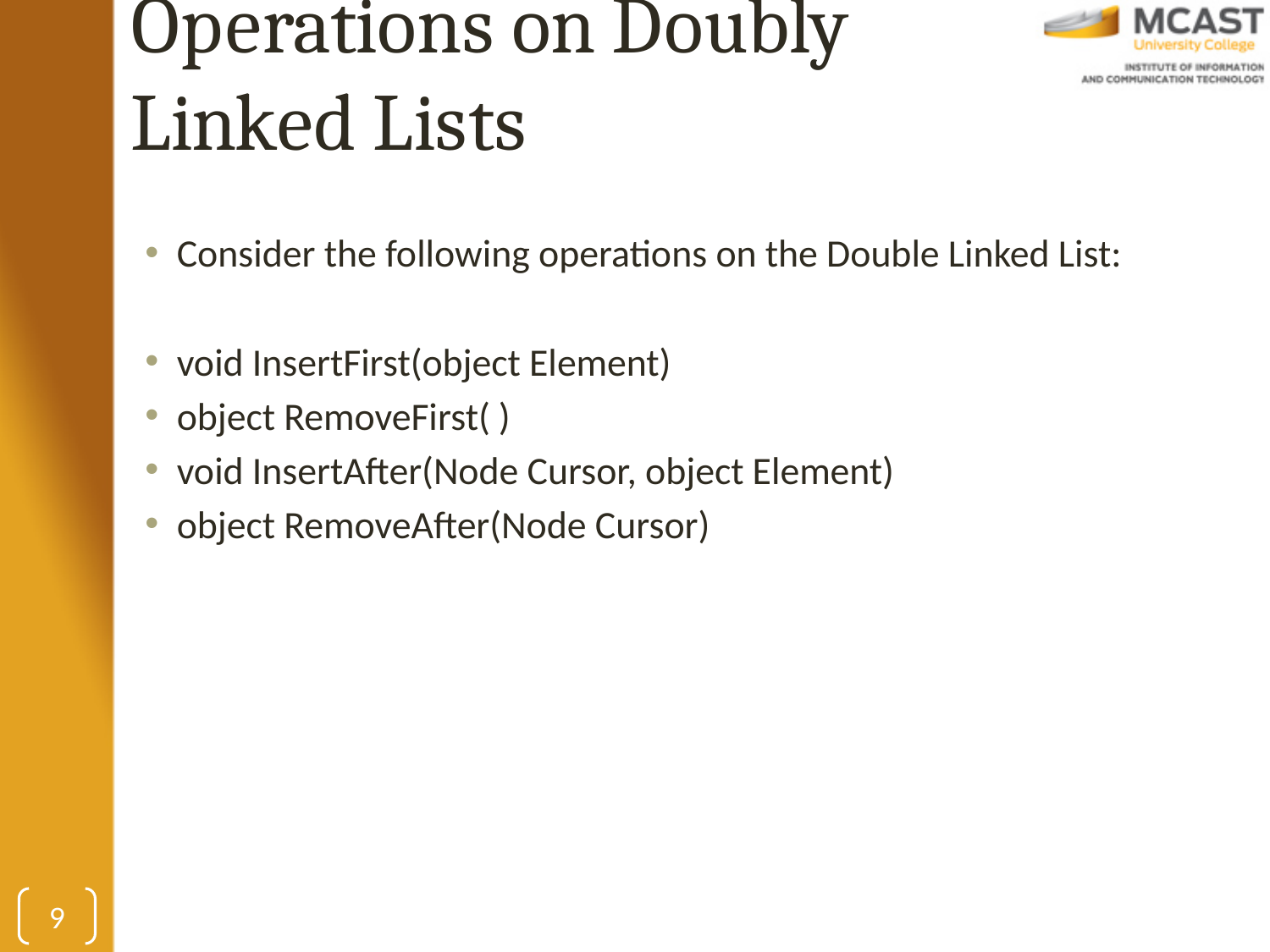

# Operations on Doubly Linked Lists
Consider the following operations on the Double Linked List:

void InsertFirst(object Element)
object RemoveFirst( )
void InsertAfter(Node Cursor, object Element)
object RemoveAfter(Node Cursor)
9